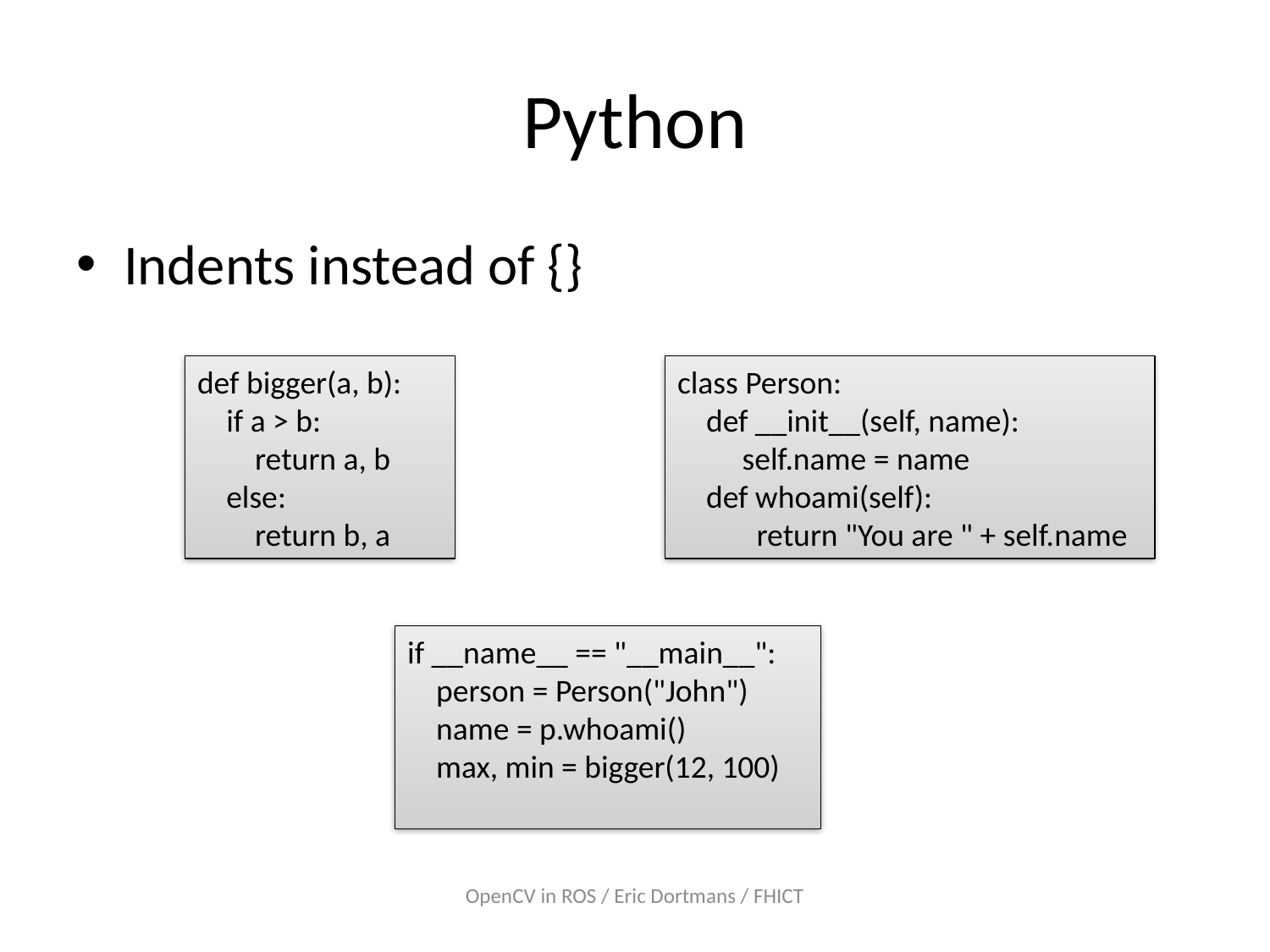

# Python
Indents instead of {}
def bigger(a, b):
    if a > b:
        return a, b
    else:
        return b, a
class Person:
    def __init__(self, name):
         self.name = name
    def whoami(self):
           return "You are " + self.name
if __name__ == "__main__":
    person = Person("John")
    name = p.whoami()
    max, min = bigger(12, 100)

OpenCV in ROS / Eric Dortmans / FHICT